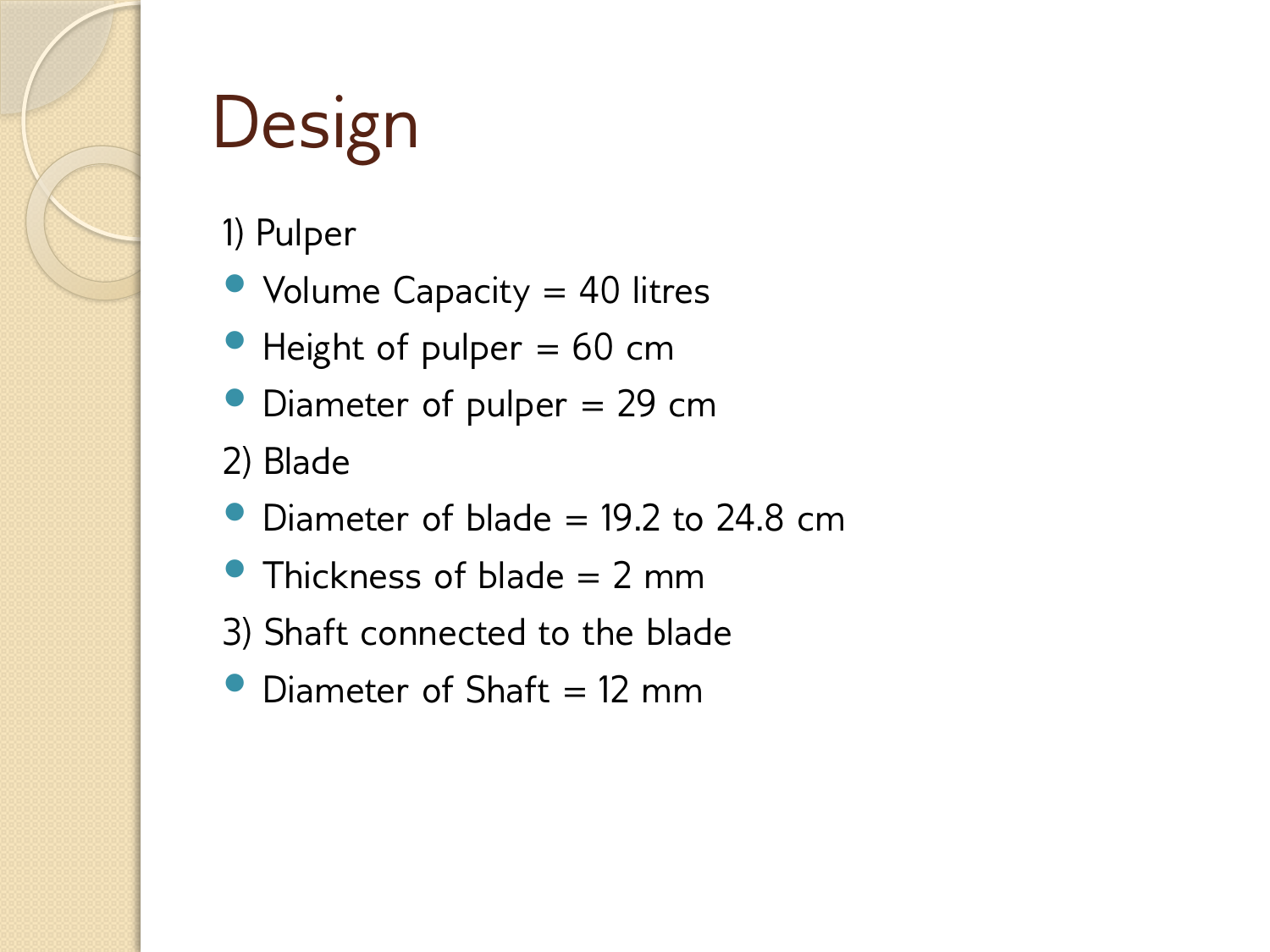

# Design
1) Pulper
Volume Capacity = 40 litres
Height of pulper = 60 cm
Diameter of pulper = 29 cm
2) Blade
Diameter of blade = 19.2 to 24.8 cm
Thickness of blade = 2 mm
3) Shaft connected to the blade
Diameter of Shaft = 12 mm